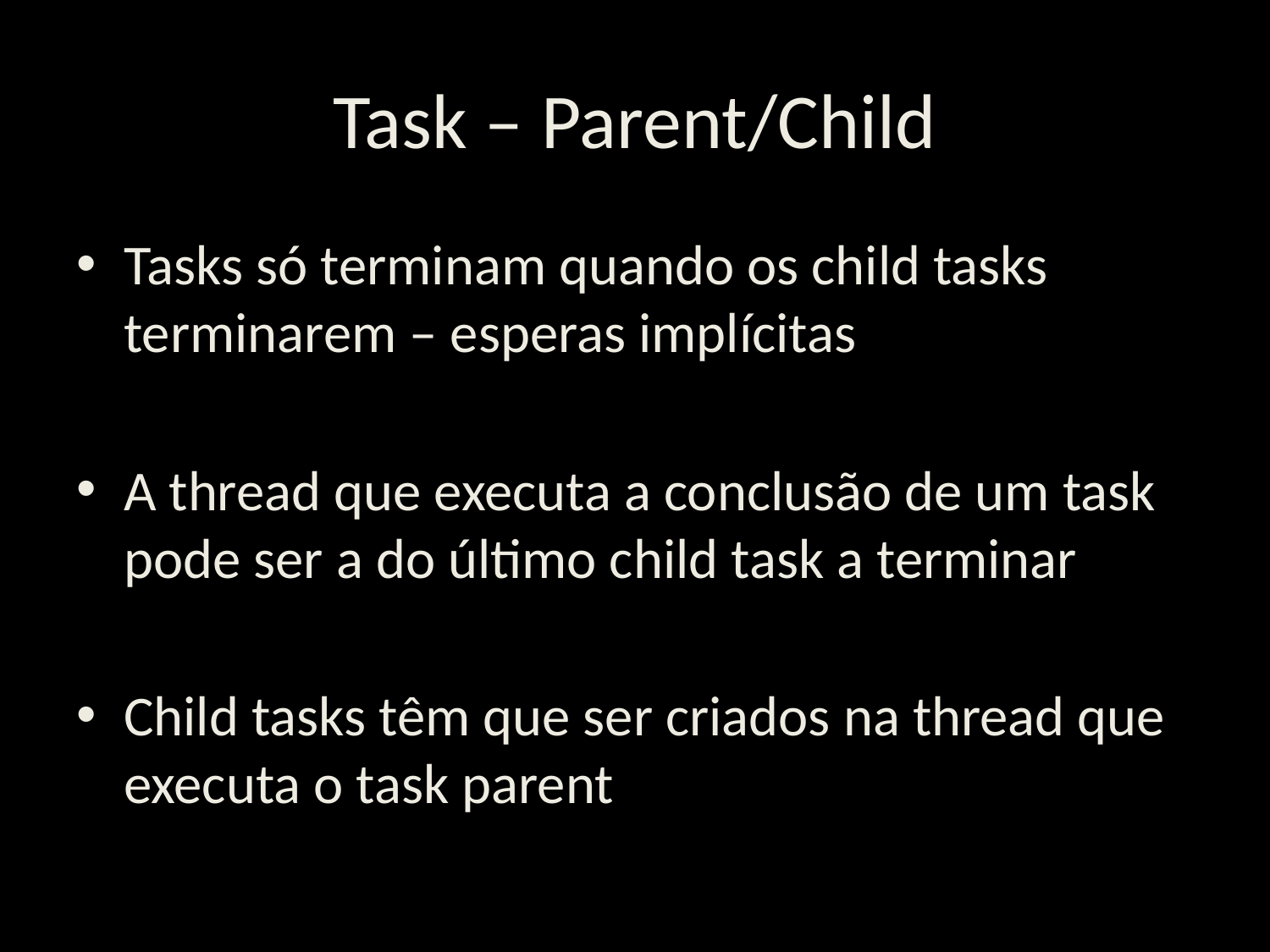

# Task – Parent/Child
Tasks só terminam quando os child tasks terminarem – esperas implícitas

A thread que executa a conclusão de um task pode ser a do último child task a terminar

Child tasks têm que ser criados na thread que executa o task parent